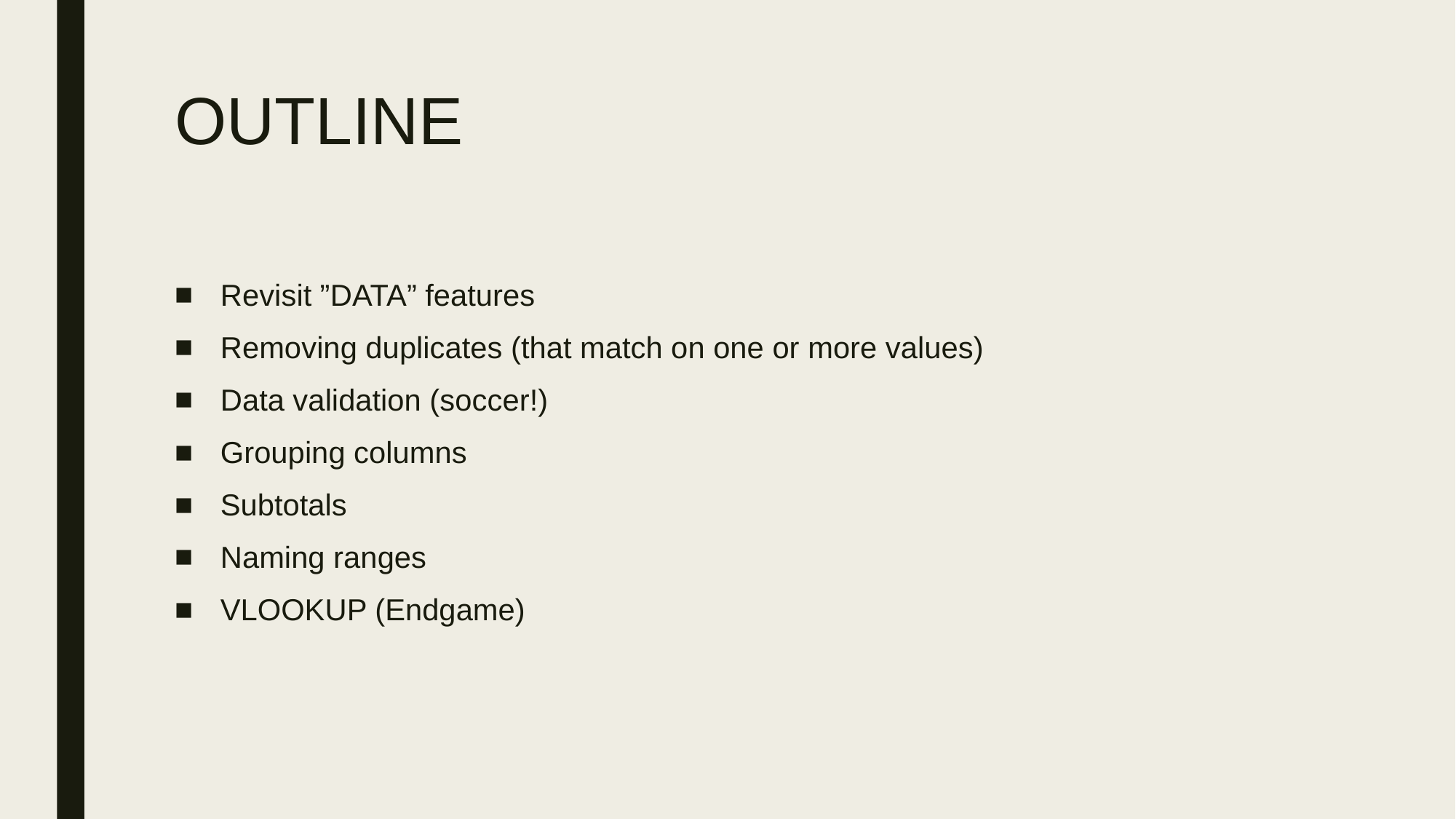

# OUTLINE
Revisit ”DATA” features
Removing duplicates (that match on one or more values)
Data validation (soccer!)
Grouping columns
Subtotals
Naming ranges
VLOOKUP (Endgame)